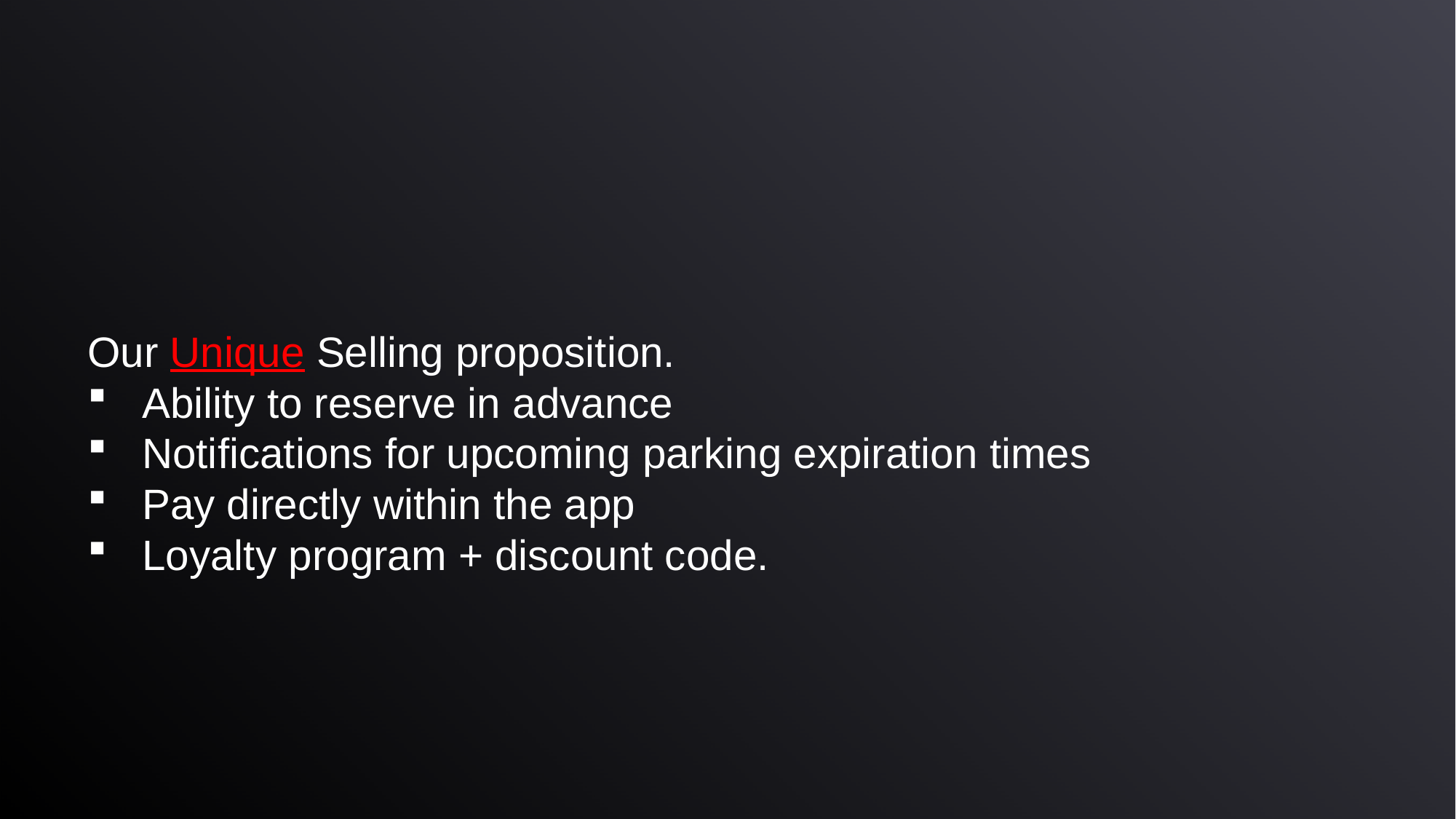

Our Unique Selling proposition.
Ability to reserve in advance
Notifications for upcoming parking expiration times
Pay directly within the app
Loyalty program + discount code.